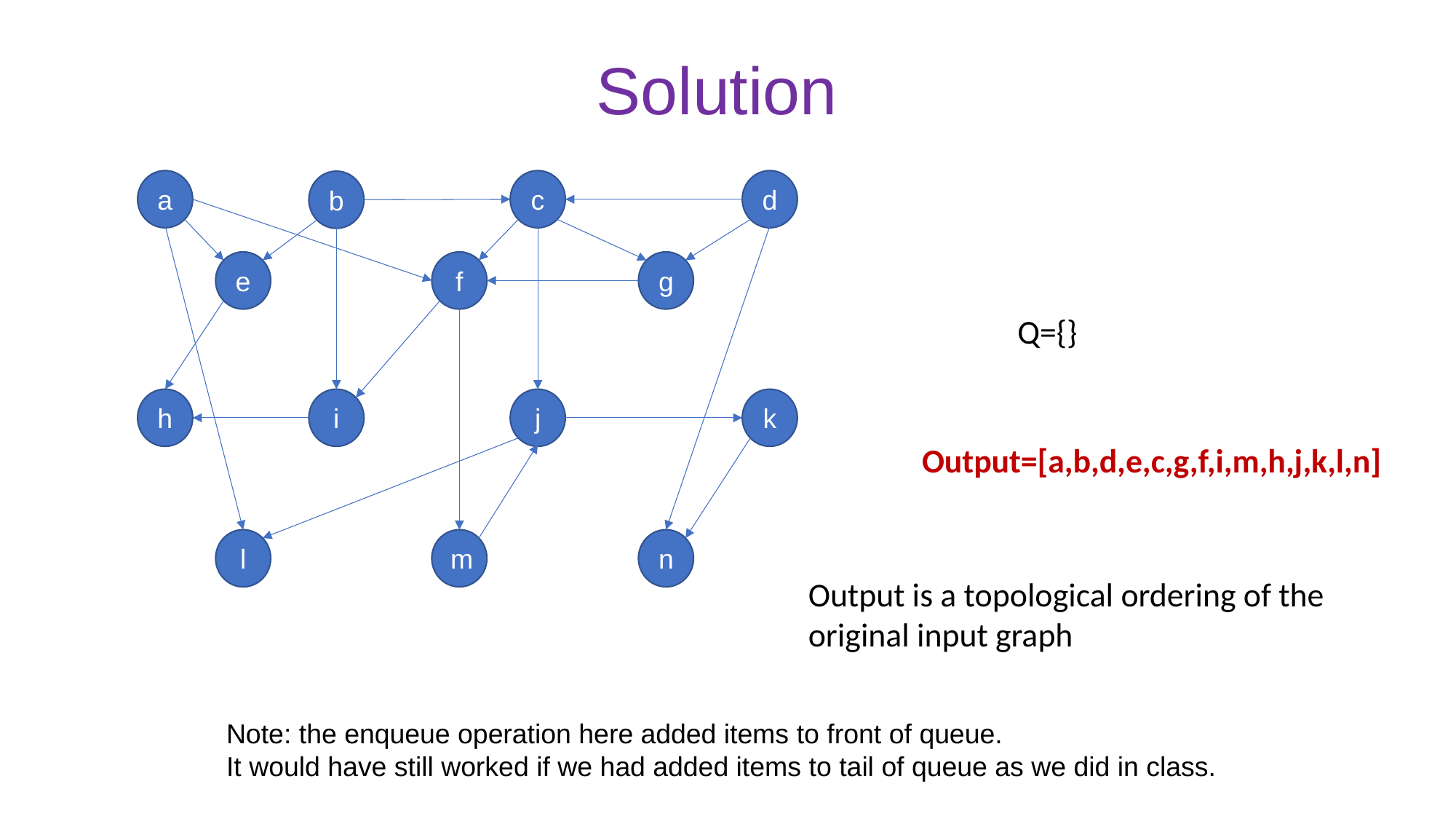

# Solution
a
c
d
b
e
f
g
Q={}
h
i
j
k
Output=[a,b,d,e,c,g,f,i,m,h,j,k,l,n]
l
m
n
Output is a topological ordering of the original input graph
Note: the enqueue operation here added items to front of queue.
It would have still worked if we had added items to tail of queue as we did in class.